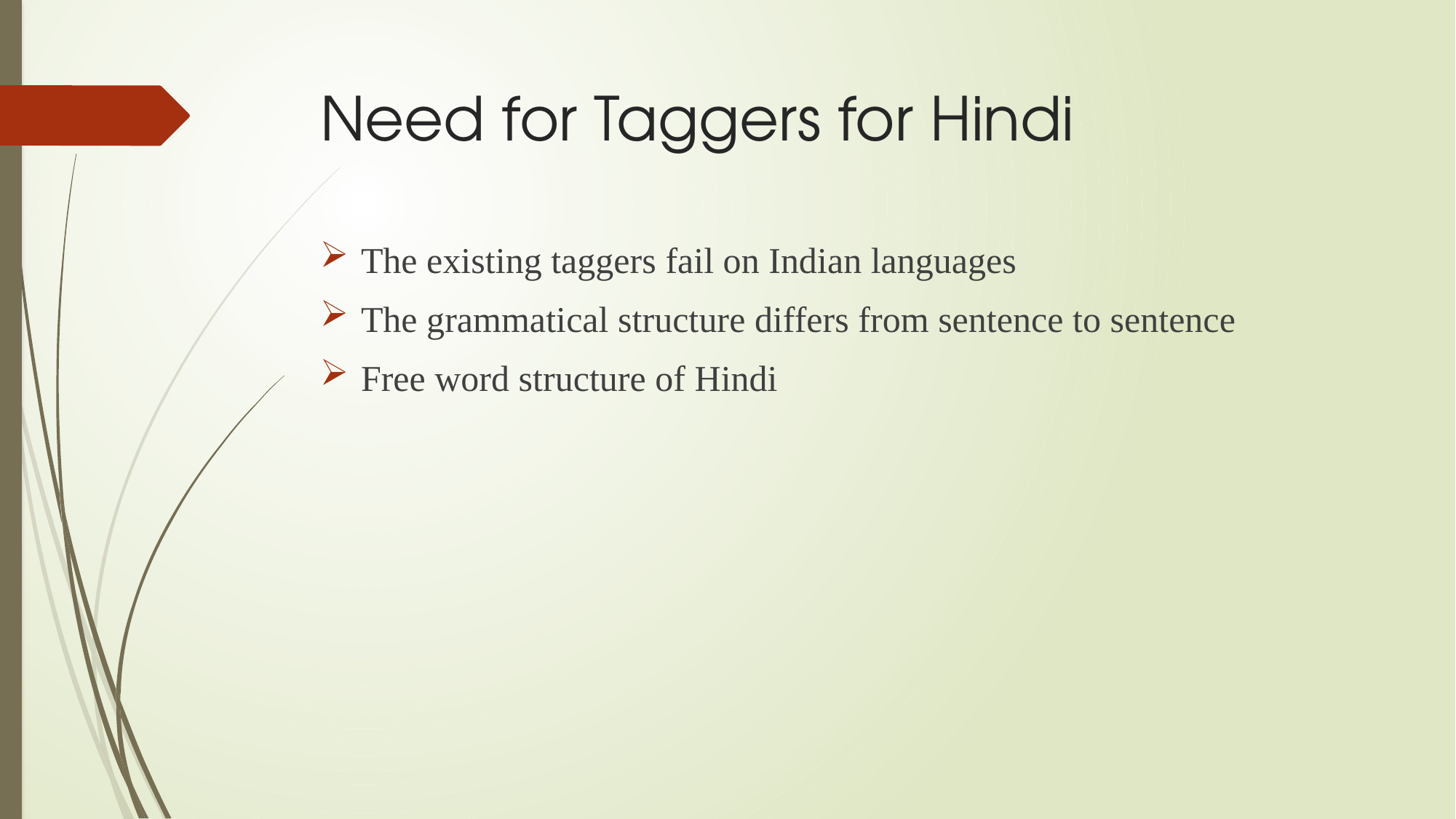

# Need for Taggers for Hindi
The existing taggers fail on Indian languages
The grammatical structure differs from sentence to sentence
Free word structure of Hindi